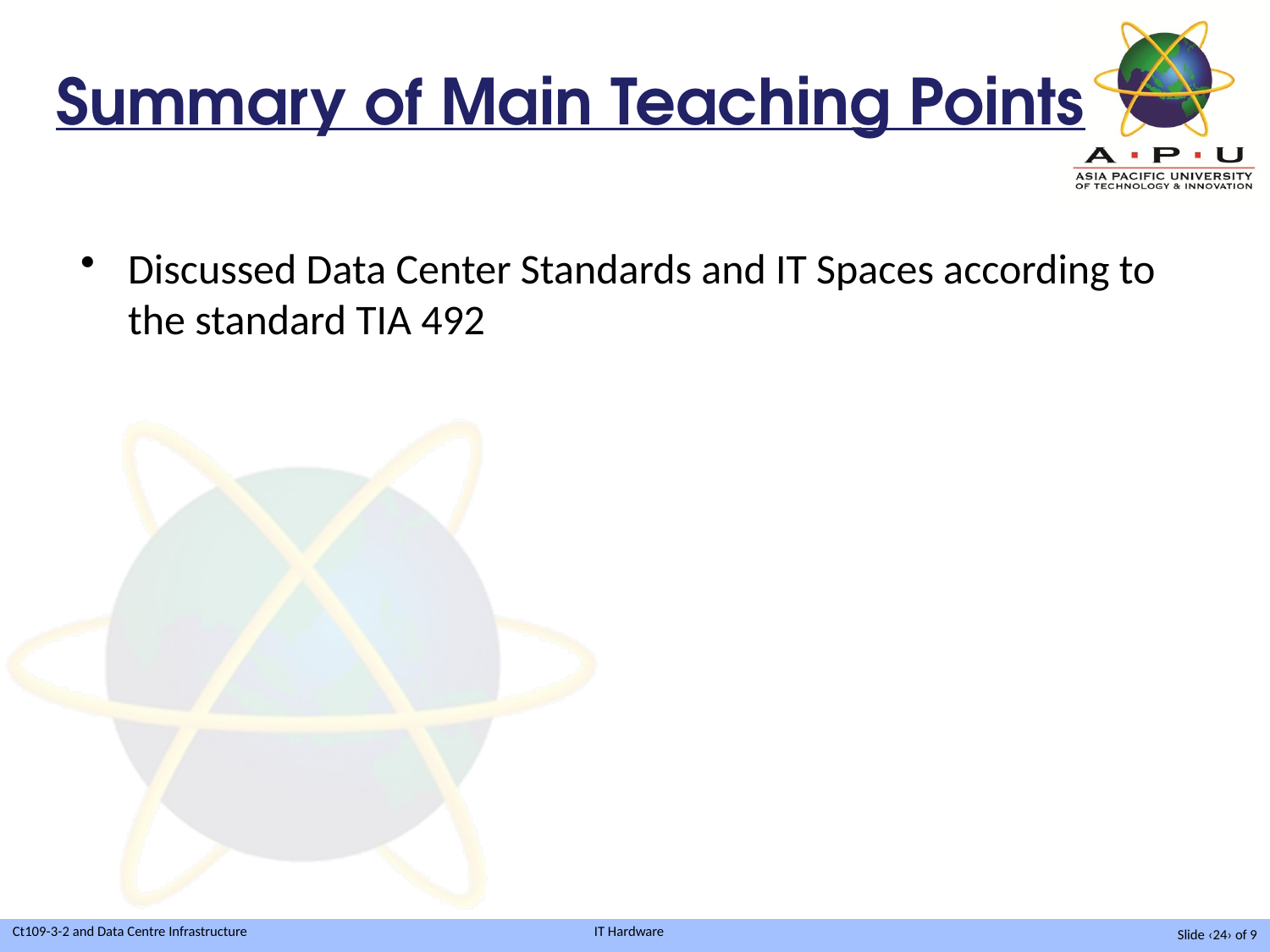

Summary of Main Teaching Points
Discussed Data Center Standards and IT Spaces according to the standard TIA 492

Slide ‹24› of 9